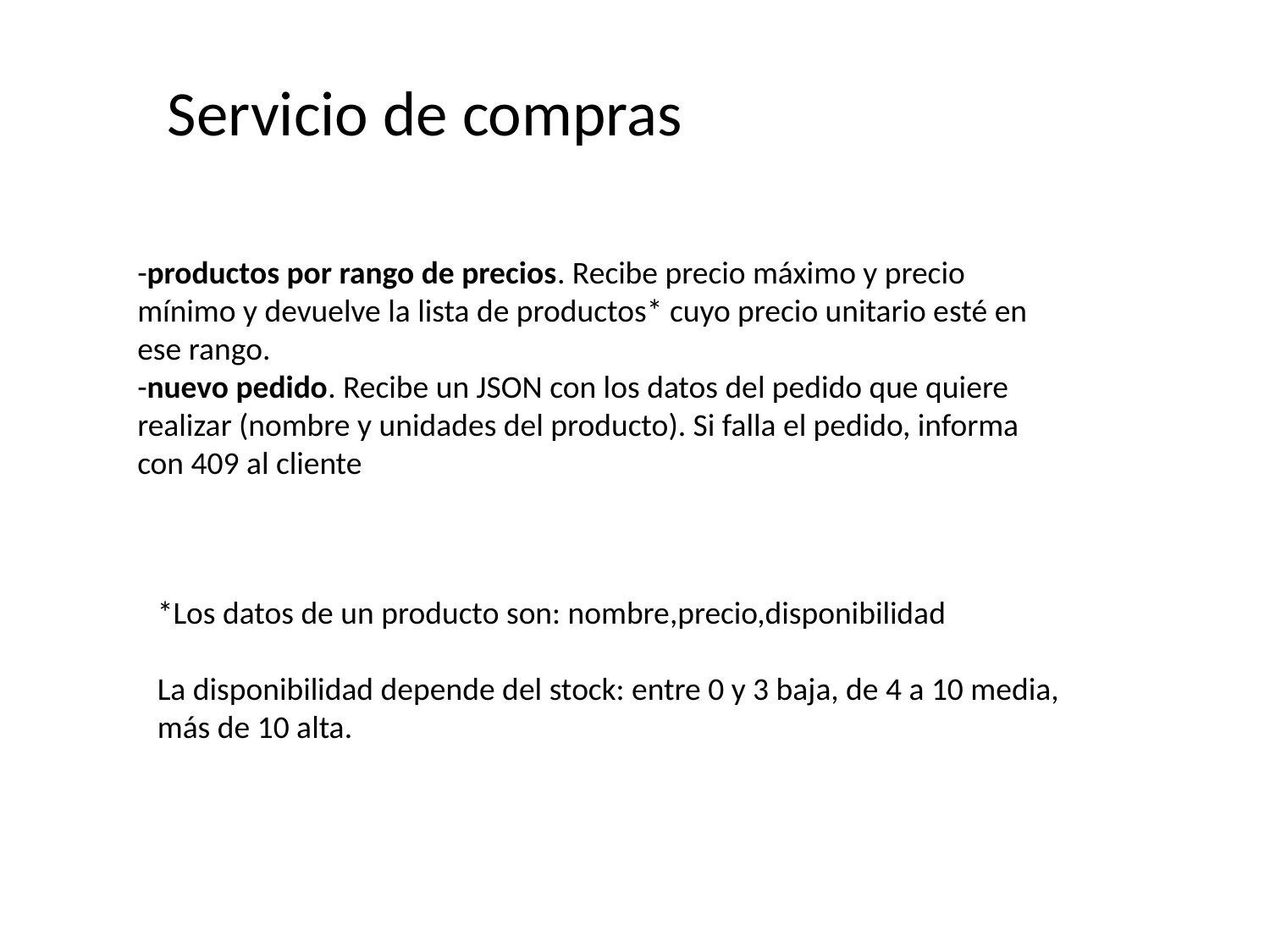

Servicio de compras
-productos por rango de precios. Recibe precio máximo y precio mínimo y devuelve la lista de productos* cuyo precio unitario esté en ese rango.
-nuevo pedido. Recibe un JSON con los datos del pedido que quiere realizar (nombre y unidades del producto). Si falla el pedido, informa con 409 al cliente
*Los datos de un producto son: nombre,precio,disponibilidad

La disponibilidad depende del stock: entre 0 y 3 baja, de 4 a 10 media, más de 10 alta.